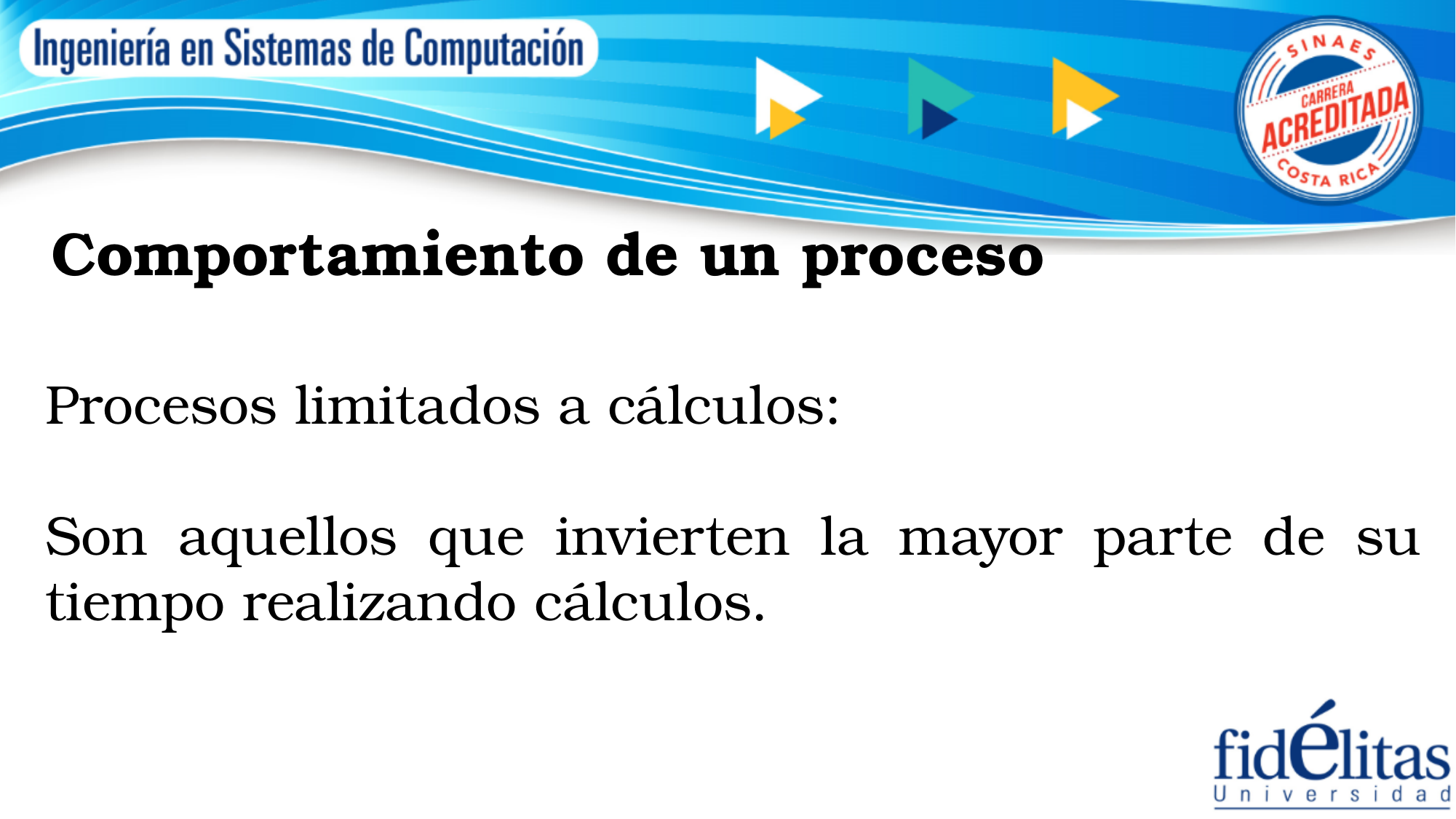

Comportamiento de un proceso
Procesos limitados a cálculos:

Son aquellos que invierten la mayor parte de su tiempo realizando cálculos.